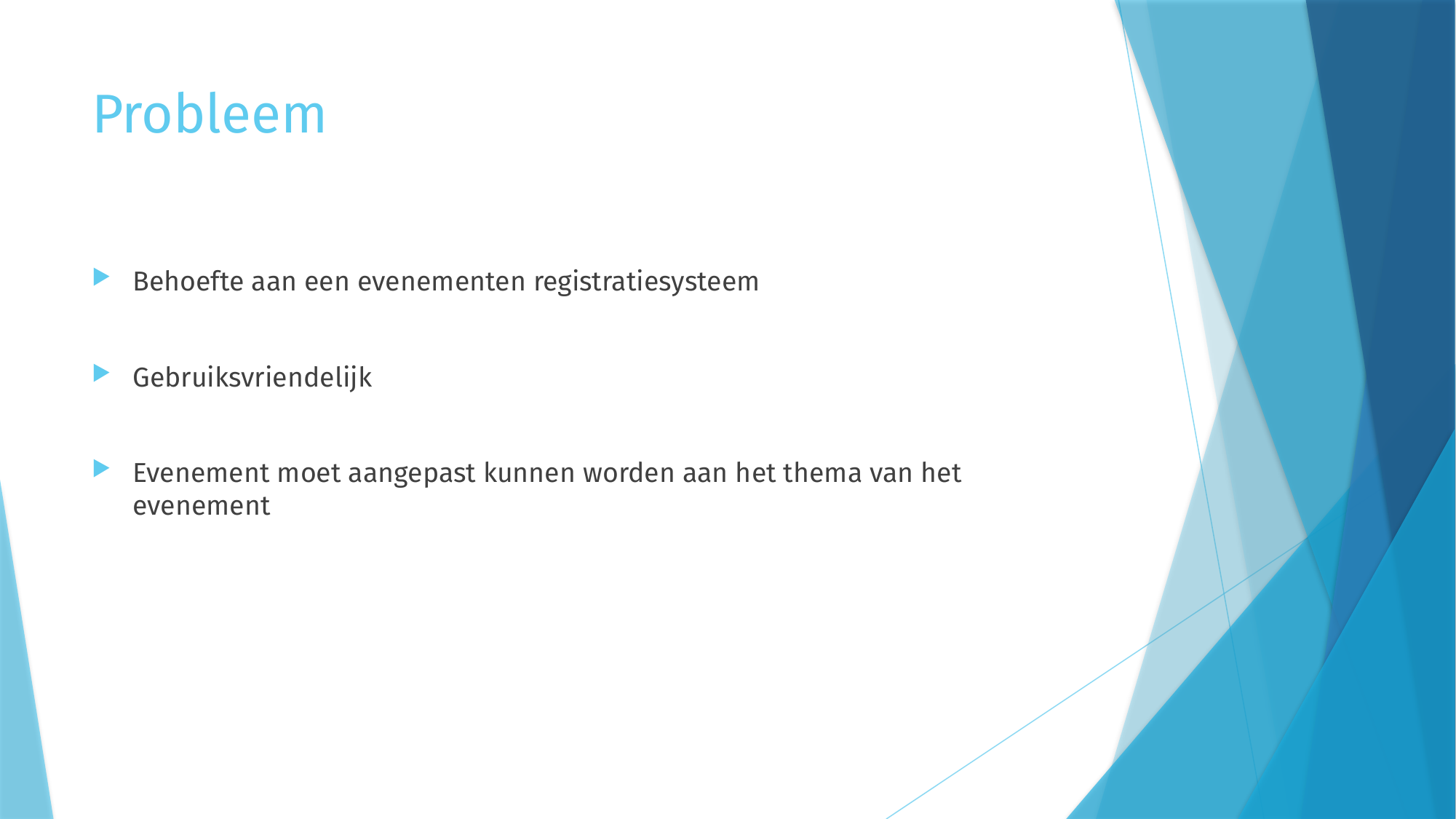

# Probleem
Behoefte aan een evenementen registratiesysteem

Gebruiksvriendelijk

Evenement moet aangepast kunnen worden aan het thema van het evenement